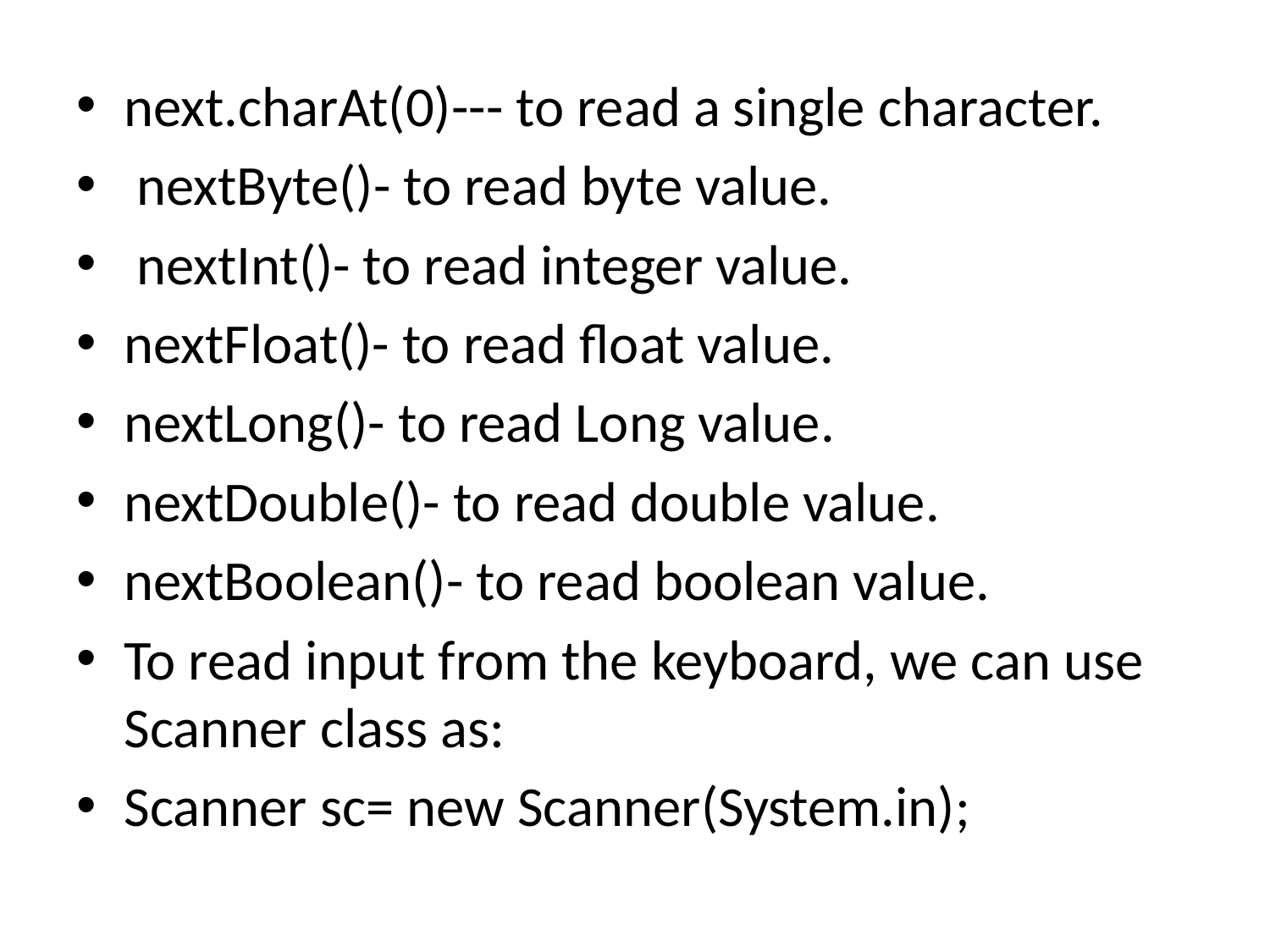

#
next.charAt(0)--- to read a single character.
 nextByte()- to read byte value.
 nextInt()- to read integer value.
nextFloat()- to read float value.
nextLong()- to read Long value.
nextDouble()- to read double value.
nextBoolean()- to read boolean value.
To read input from the keyboard, we can use Scanner class as:
Scanner sc= new Scanner(System.in);